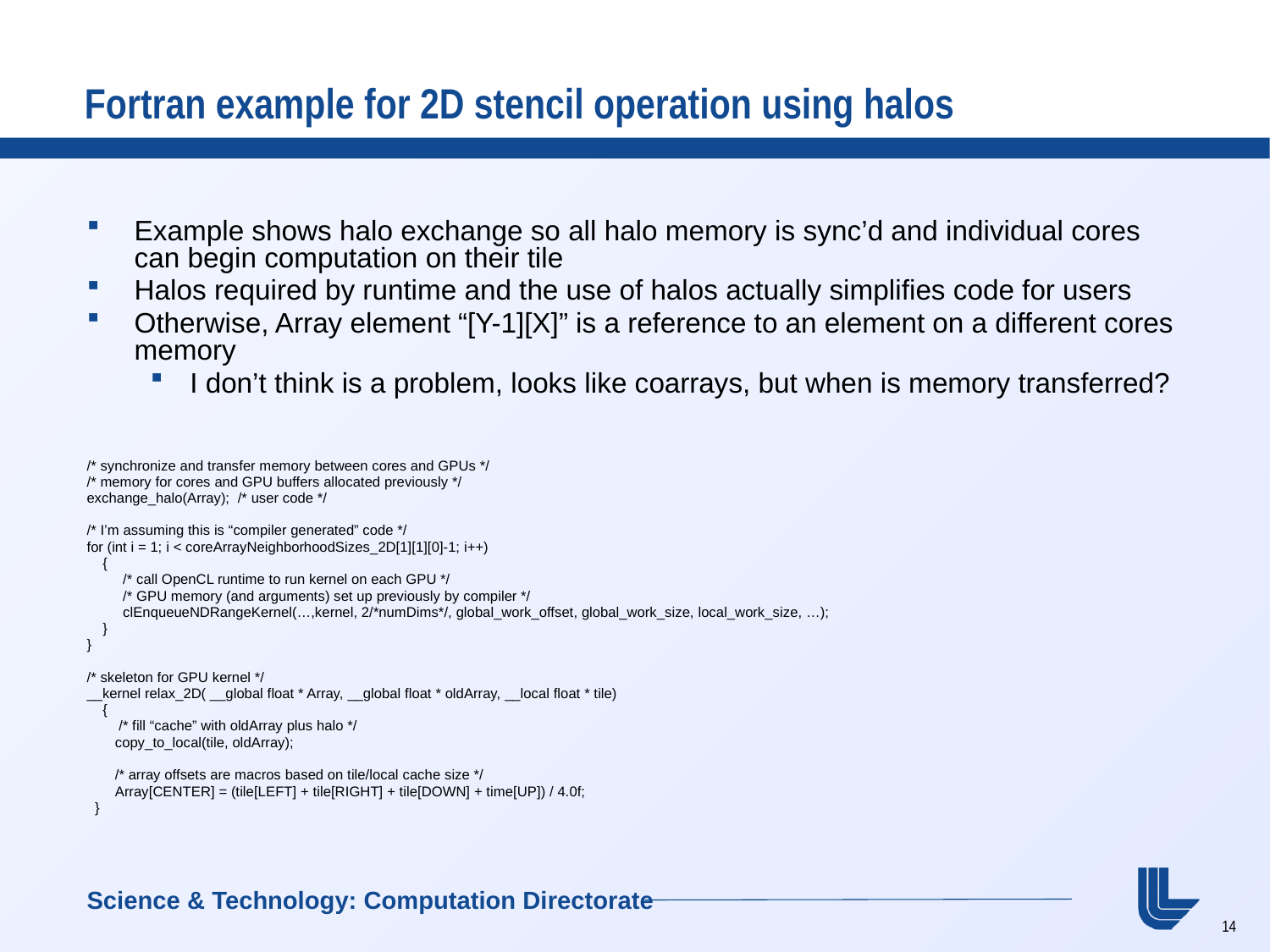

# Fortran example for 2D stencil operation using halos

Example shows halo exchange so all halo memory is sync’d and individual cores can begin computation on their tile
Halos required by runtime and the use of halos actually simplifies code for users
Otherwise, Array element “[Y-1][X]” is a reference to an element on a different cores memory
I don’t think is a problem, looks like coarrays, but when is memory transferred?

/* synchronize and transfer memory between cores and GPUs */
/* memory for cores and GPU buffers allocated previously */
exchange_halo(Array);  /* user code */

/* I’m assuming this is “compiler generated” code */
for (int i = 1; i < coreArrayNeighborhoodSizes_2D[1][1][0]-1; i++)
    {
         /* call OpenCL runtime to run kernel on each GPU */
         /* GPU memory (and arguments) set up previously by compiler */
         clEnqueueNDRangeKernel(…,kernel, 2/*numDims*/, global_work_offset, global_work_size, local_work_size, …);
    }
}

/* skeleton for GPU kernel */
__kernel relax_2D( __global float * Array, __global float * oldArray, __local float * tile)
    {
        /* fill “cache” with oldArray plus halo */
       copy_to_local(tile, oldArray);

       /* array offsets are macros based on tile/local cache size */
       Array[CENTER] = (tile[LEFT] + tile[RIGHT] + tile[DOWN] + time[UP]) / 4.0f;
  }

Science & Technology: Computation Directorate